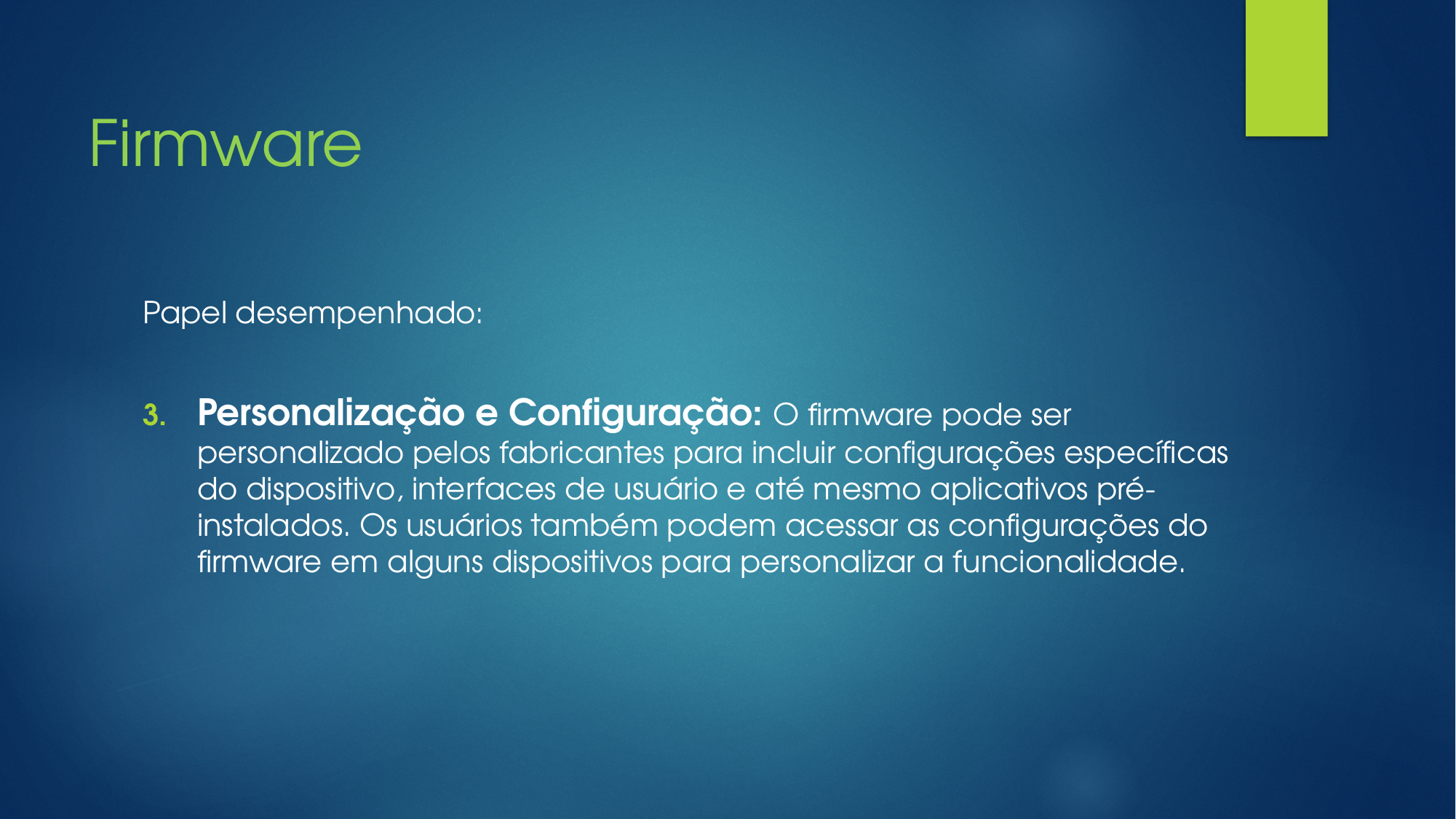

# Firmware
Papel desempenhado:

Personalização e Configuração: O firmware pode ser personalizado pelos fabricantes para incluir configurações específicas do dispositivo, interfaces de usuário e até mesmo aplicativos pré-instalados. Os usuários também podem acessar as configurações do firmware em alguns dispositivos para personalizar a funcionalidade.